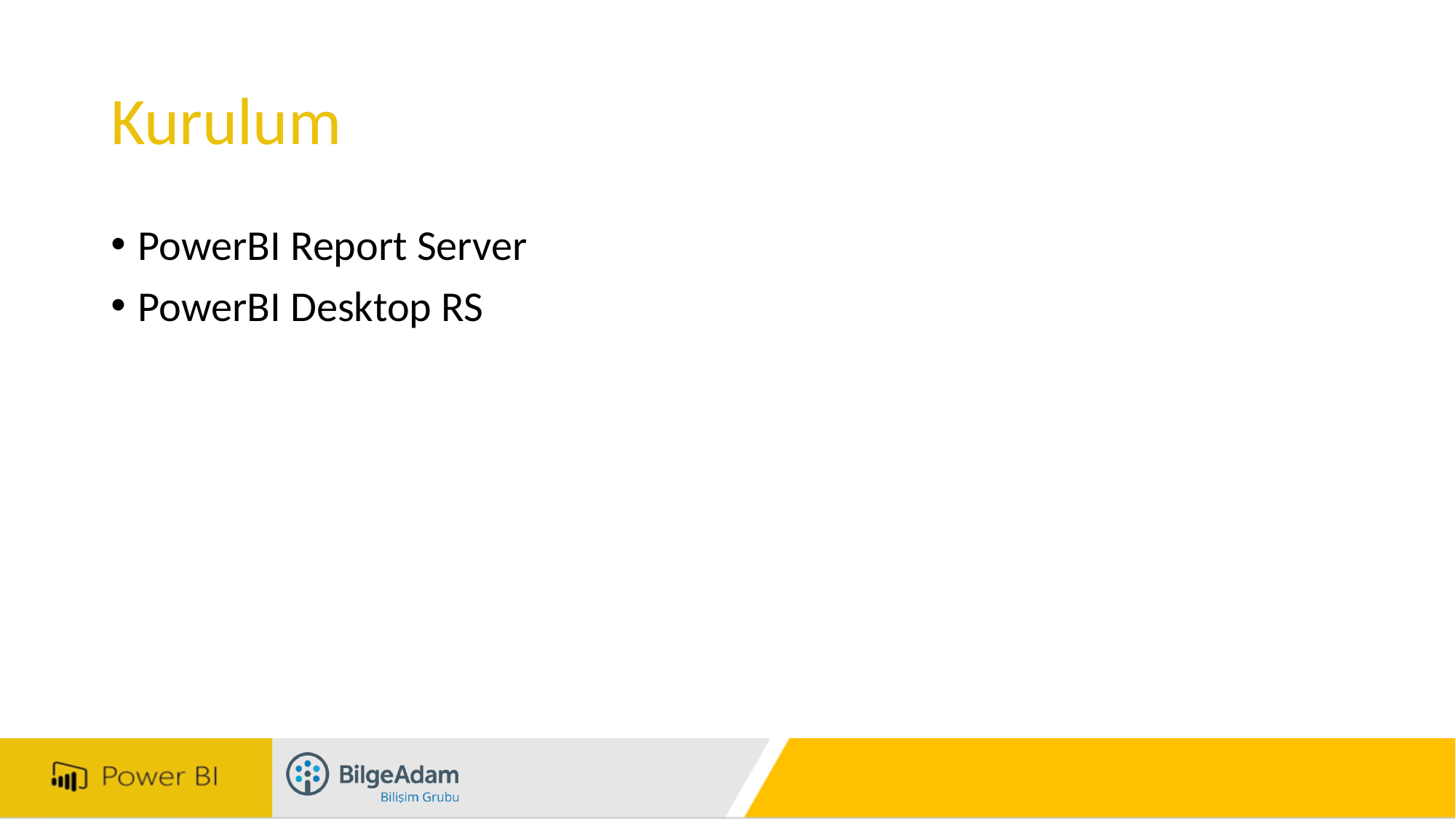

# Kurulum
PowerBI Report Server
PowerBI Desktop RS